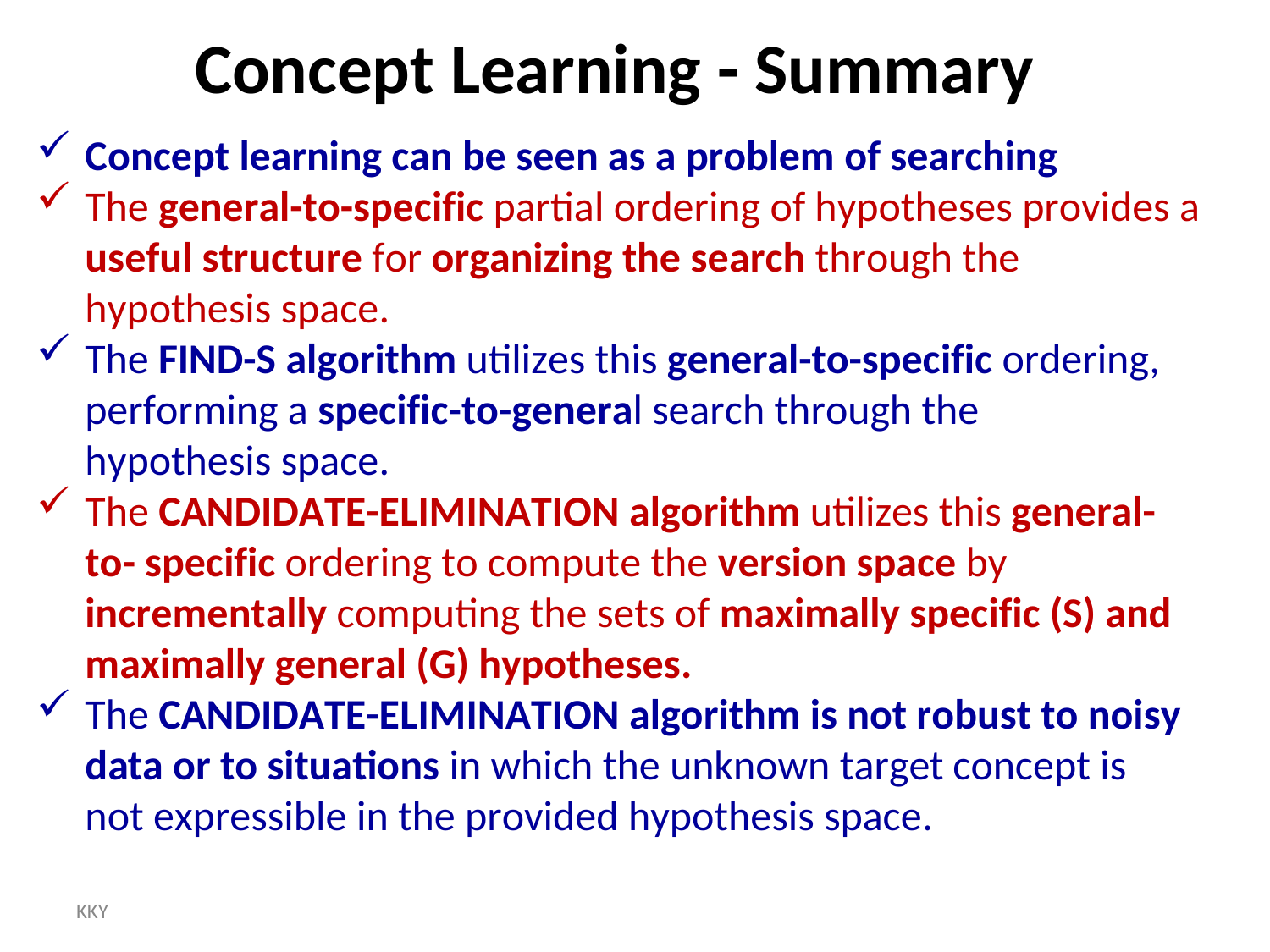

# Concept Learning - Summary
Concept learning can be seen as a problem of searching
The general-to-specific partial ordering of hypotheses provides a useful structure for organizing the search through the hypothesis space.
The FIND-S algorithm utilizes this general-to-specific ordering, performing a specific-to-general search through the hypothesis space.
The CANDIDATE-ELIMINATION algorithm utilizes this general-to- specific ordering to compute the version space by incrementally computing the sets of maximally specific (S) and maximally general (G) hypotheses.
The CANDIDATE-ELIMINATION algorithm is not robust to noisy data or to situations in which the unknown target concept is not expressible in the provided hypothesis space.
KKY

57